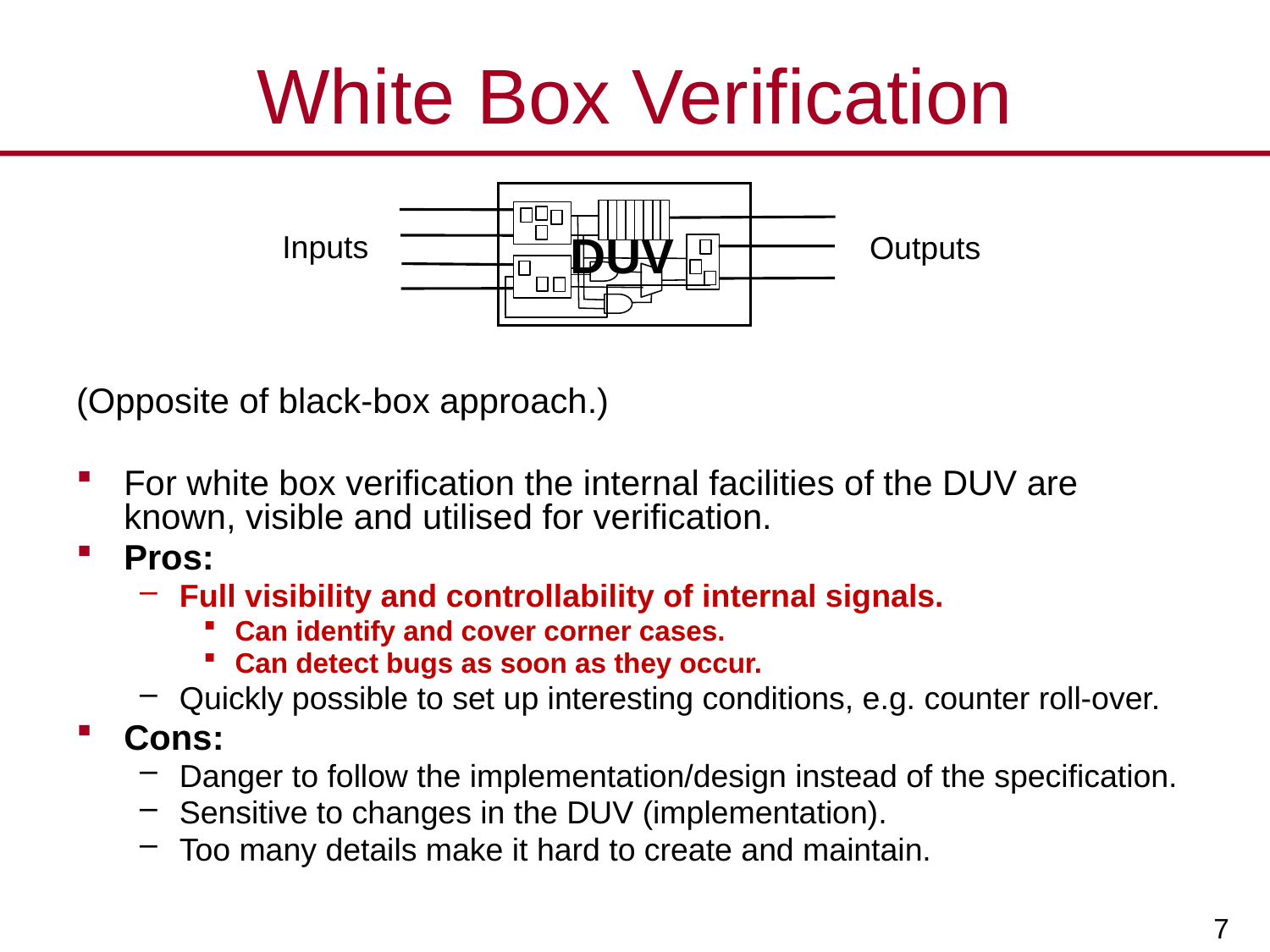

# White Box Verification

DUV
Inputs
Outputs

(Opposite of black-box approach.)

For white box verification the internal facilities of the DUV are known, visible and utilised for verification.
Pros:
Full visibility and controllability of internal signals.
Can identify and cover corner cases.
Can detect bugs as soon as they occur.
Quickly possible to set up interesting conditions, e.g. counter roll-over.
Cons:
Danger to follow the implementation/design instead of the specification.
Sensitive to changes in the DUV (implementation).
Too many details make it hard to create and maintain.